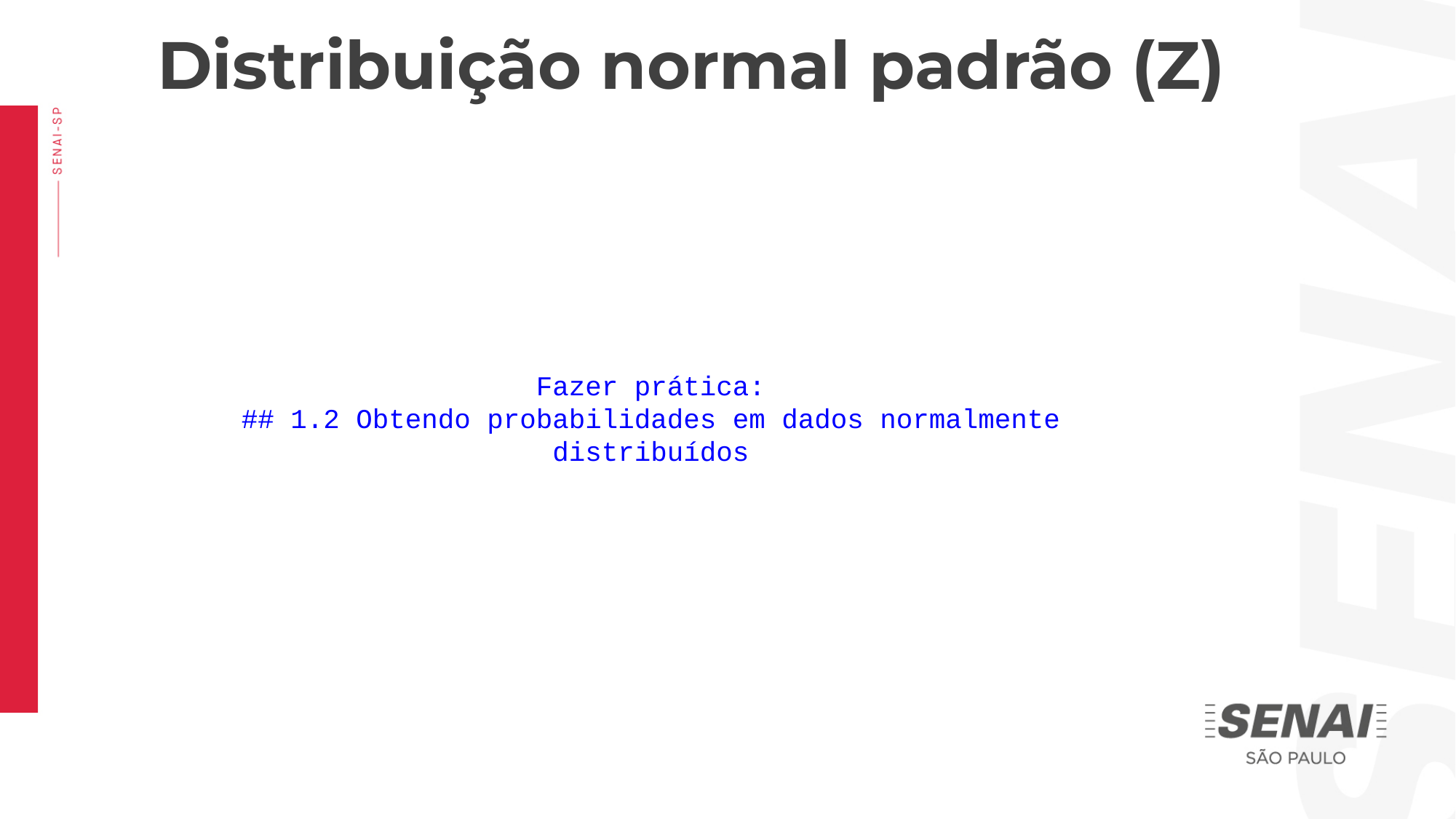

Distribuição normal padrão (Z)

Fazer prática:
## 1.2 Obtendo probabilidades em dados normalmente distribuídos